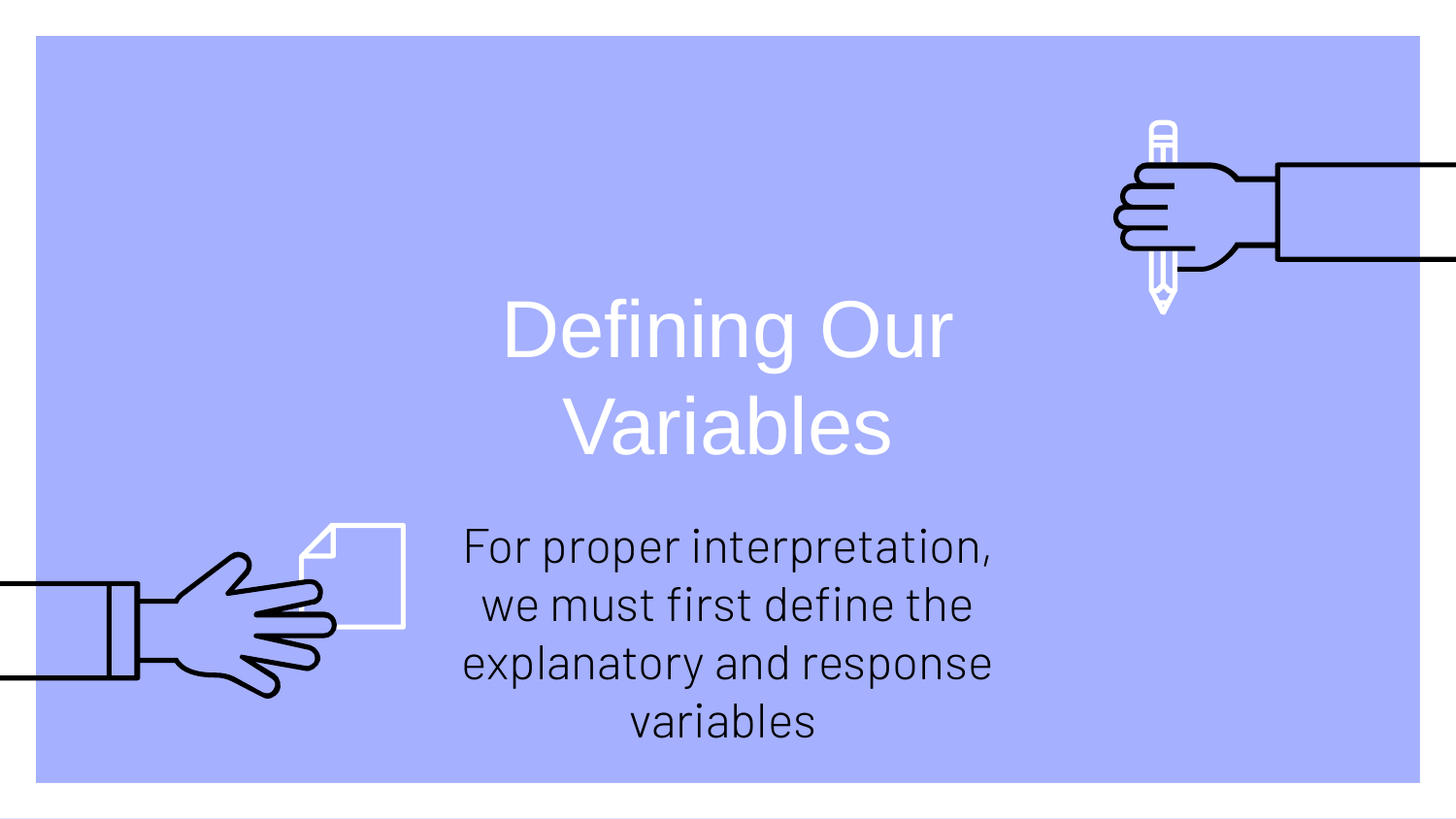

# Defining Our Variables
For proper interpretation, we must first define the explanatory and response variables